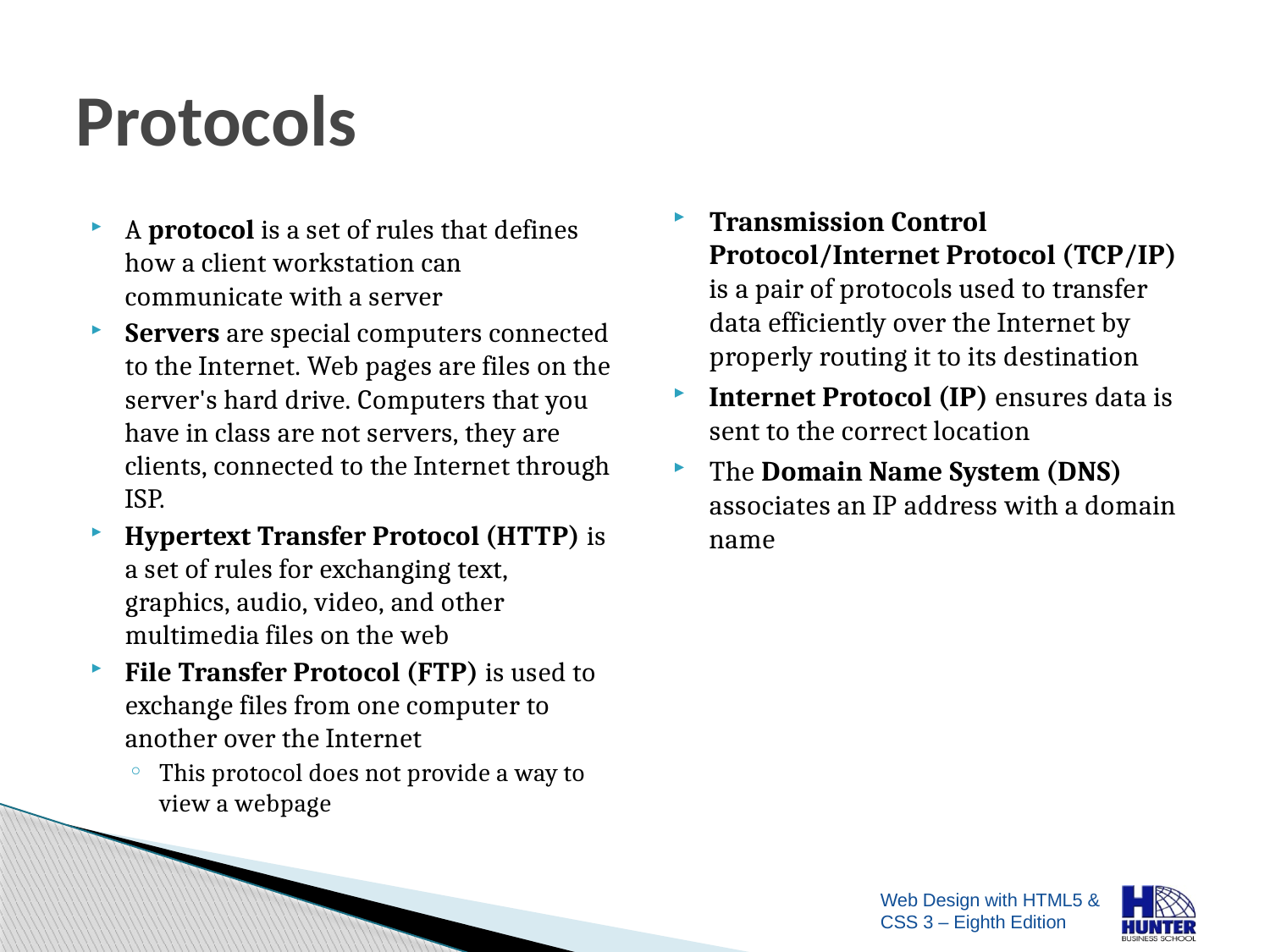

# Protocols
Transmission Control Protocol/Internet Protocol (TCP/IP) is a pair of protocols used to transfer data efficiently over the Internet by properly routing it to its destination
Internet Protocol (IP) ensures data is sent to the correct location
The Domain Name System (DNS) associates an IP address with a domain name
A protocol is a set of rules that defines how a client workstation can communicate with a server
Servers are special computers connected to the Internet. Web pages are files on the server's hard drive. Computers that you have in class are not servers, they are clients, connected to the Internet through ISP.
Hypertext Transfer Protocol (HTTP) is a set of rules for exchanging text, graphics, audio, video, and other multimedia files on the web
File Transfer Protocol (FTP) is used to exchange files from one computer to another over the Internet
This protocol does not provide a way to view a webpage